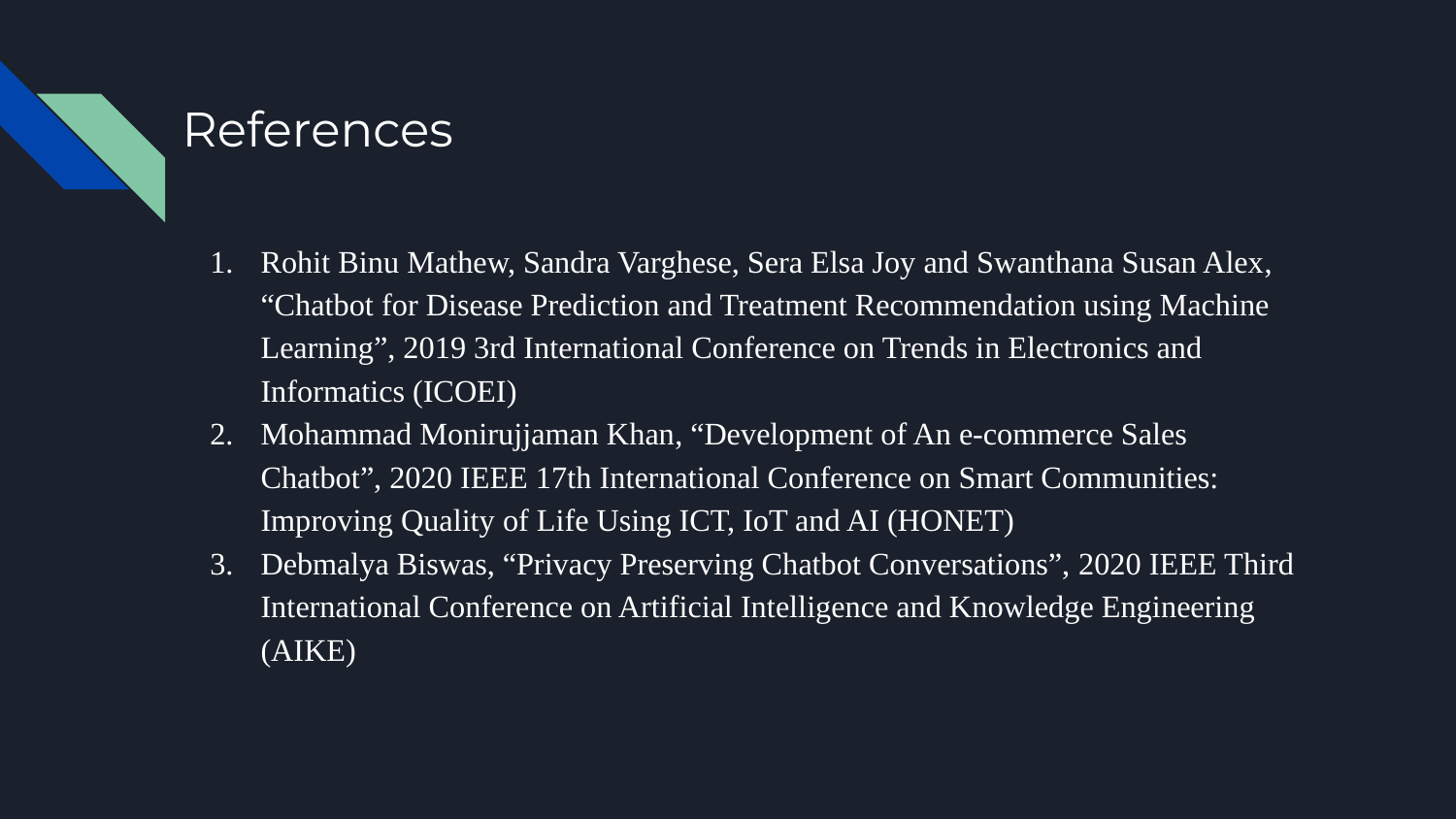

# References
Rohit Binu Mathew, Sandra Varghese, Sera Elsa Joy and Swanthana Susan Alex, “Chatbot for Disease Prediction and Treatment Recommendation using Machine Learning”, 2019 3rd International Conference on Trends in Electronics and Informatics (ICOEI)
Mohammad Monirujjaman Khan, “Development of An e-commerce Sales Chatbot”, 2020 IEEE 17th International Conference on Smart Communities: Improving Quality of Life Using ICT, IoT and AI (HONET)
Debmalya Biswas, “Privacy Preserving Chatbot Conversations”, 2020 IEEE Third International Conference on Artificial Intelligence and Knowledge Engineering (AIKE)